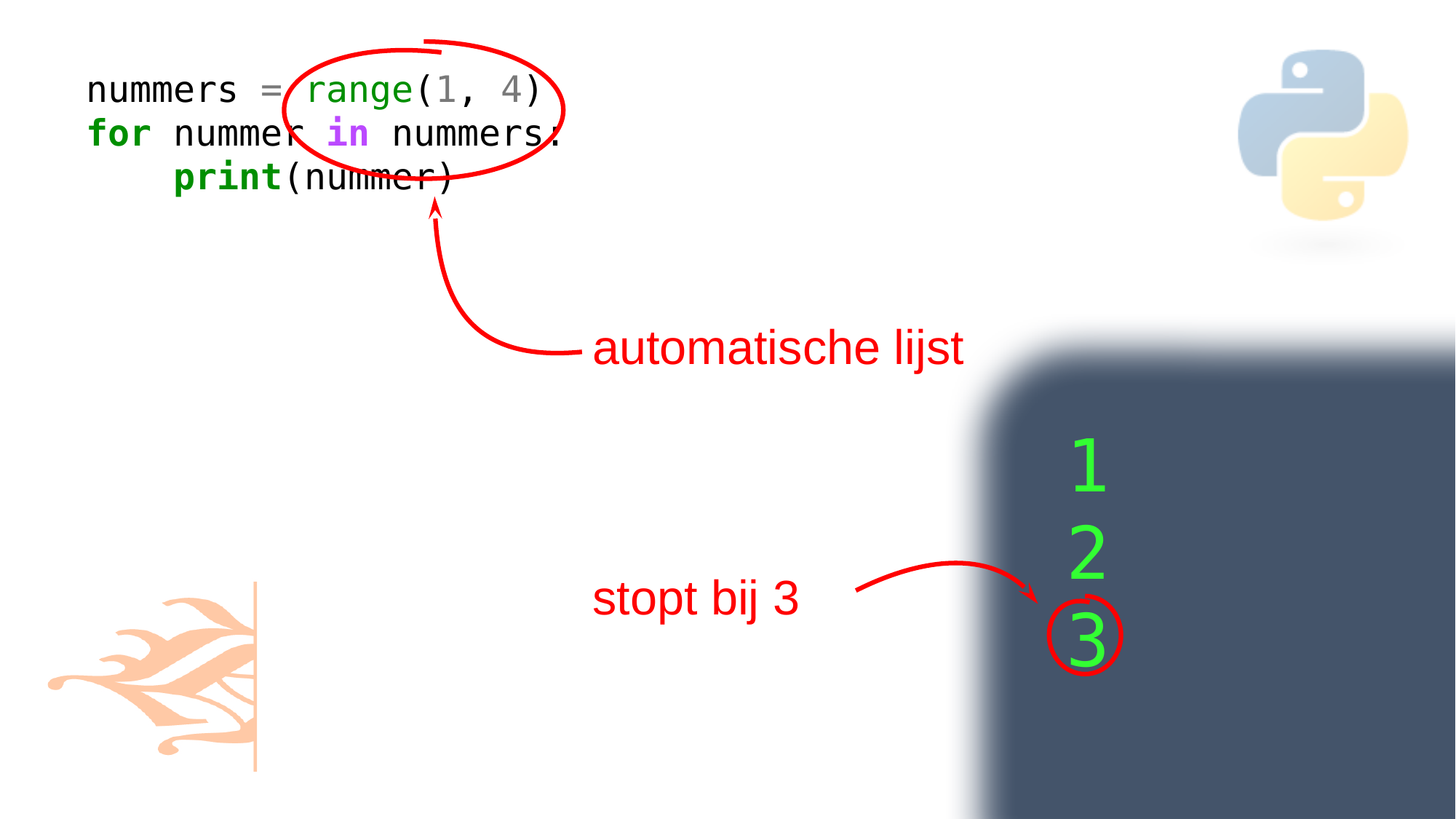

nummers = range(1, 4)
for nummer in nummers:
    print(nummer)

automatische lijst

1
2
3
stopt bij 3